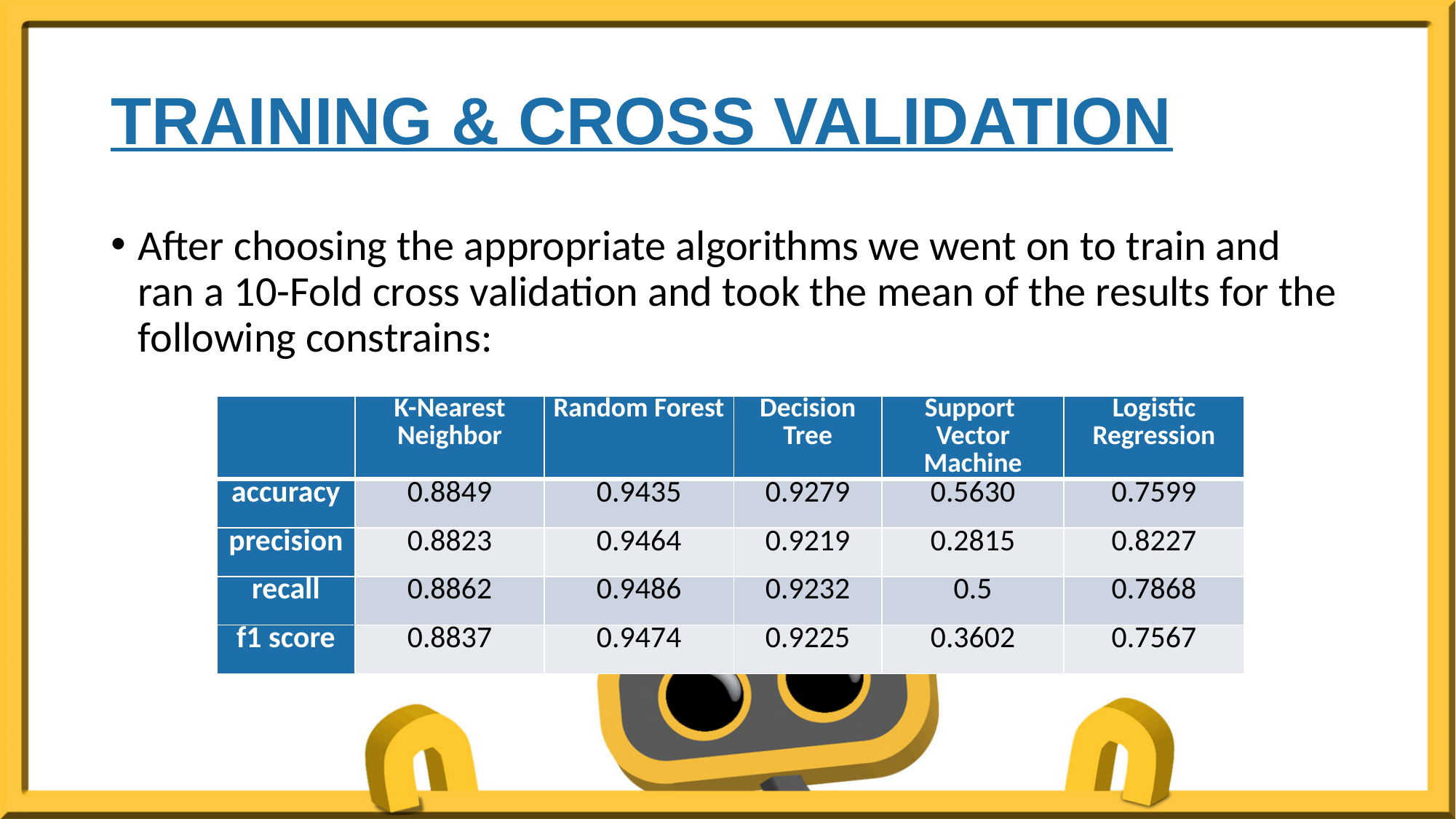

# TRAINING & CROSS VALIDATION
After choosing the appropriate algorithms we went on to train and ran a 10-Fold cross validation and took the mean of the results for the following constrains:

|  | K-Nearest Neighbor | Random Forest | Decision Tree | Support Vector Machine | Logistic Regression |
| --- | --- | --- | --- | --- | --- |
| accuracy | 0.8849 | 0.9435 | 0.9279 | 0.5630 | 0.7599 |
| precision | 0.8823 | 0.9464 | 0.9219 | 0.2815 | 0.8227 |
| recall | 0.8862 | 0.9486 | 0.9232 | 0.5 | 0.7868 |
| f1 score | 0.8837 | 0.9474 | 0.9225 | 0.3602 | 0.7567 |